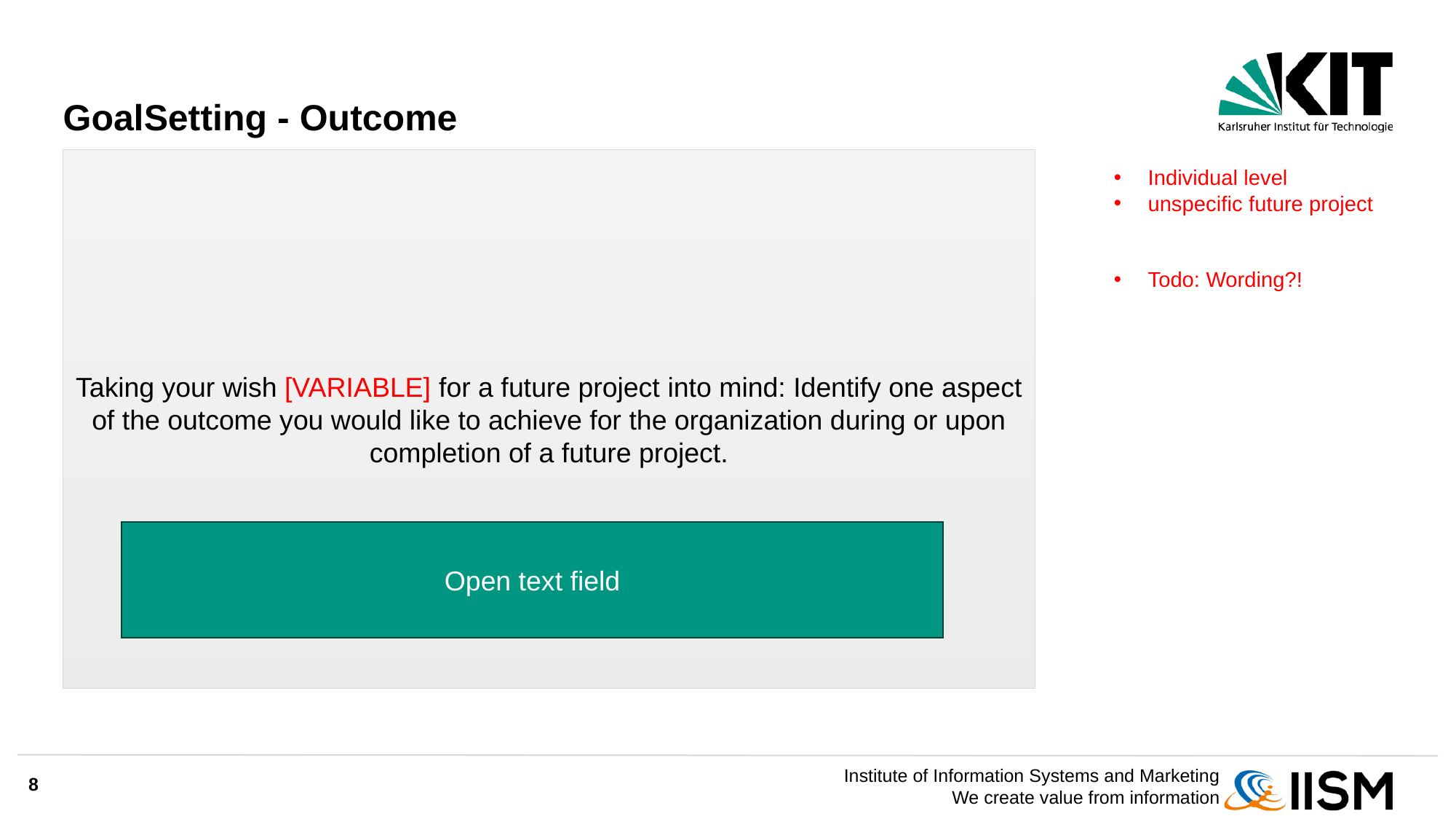

# GoalSetting - Outcome
Taking your wish [VARIABLE] for a future project into mind: Identify one aspect of the outcome you would like to achieve for the organization during or upon completion of a future project.
Individual level
unspecific future project

Todo: Wording?!
Open text field